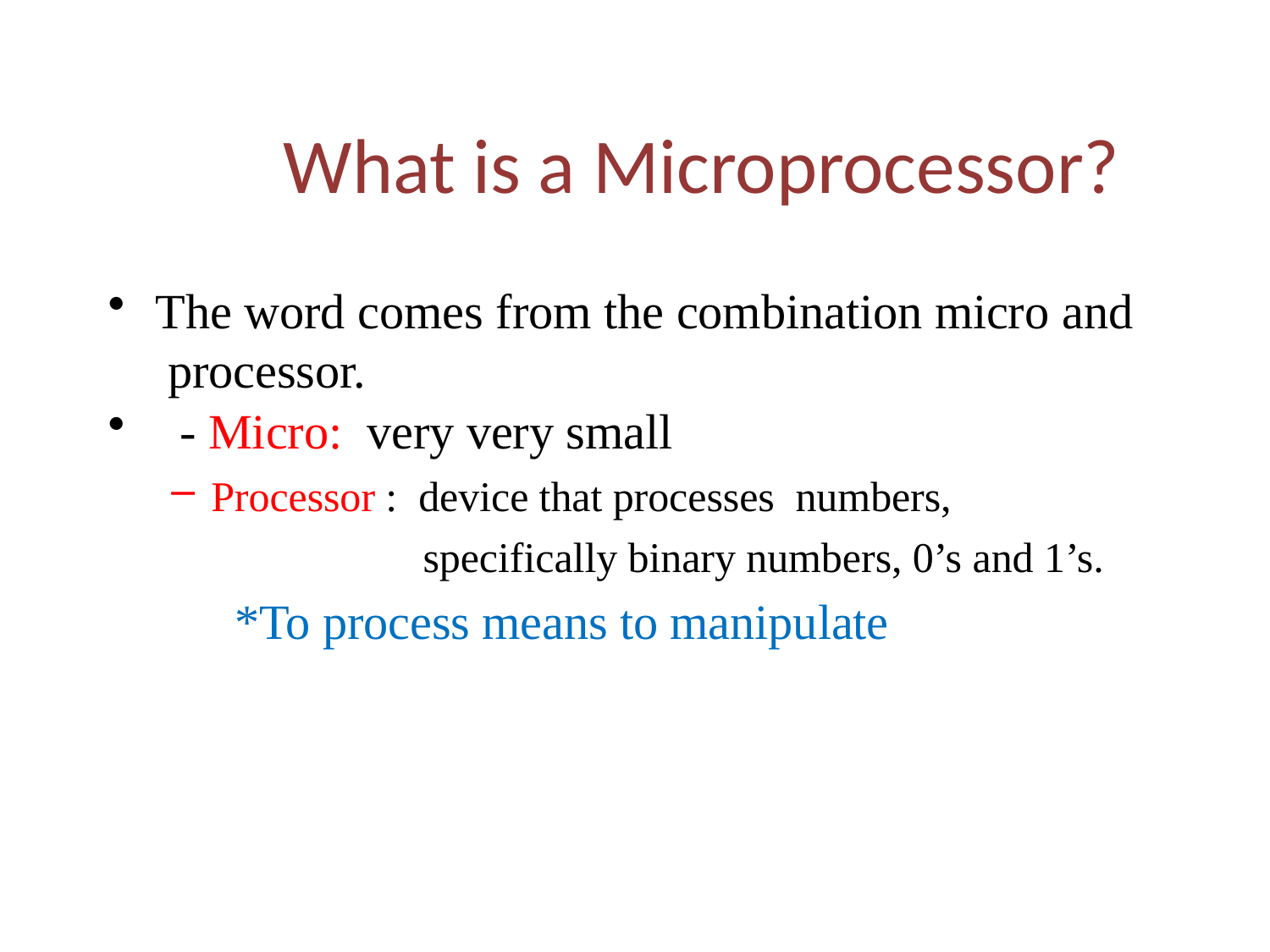

# What is a Microprocessor?
The word comes from the combination micro and  processor.
  - Micro:  very very small
Processor :  device that processes  numbers,
                        specifically binary numbers, 0’s and 1’s.
*To process means to manipulate